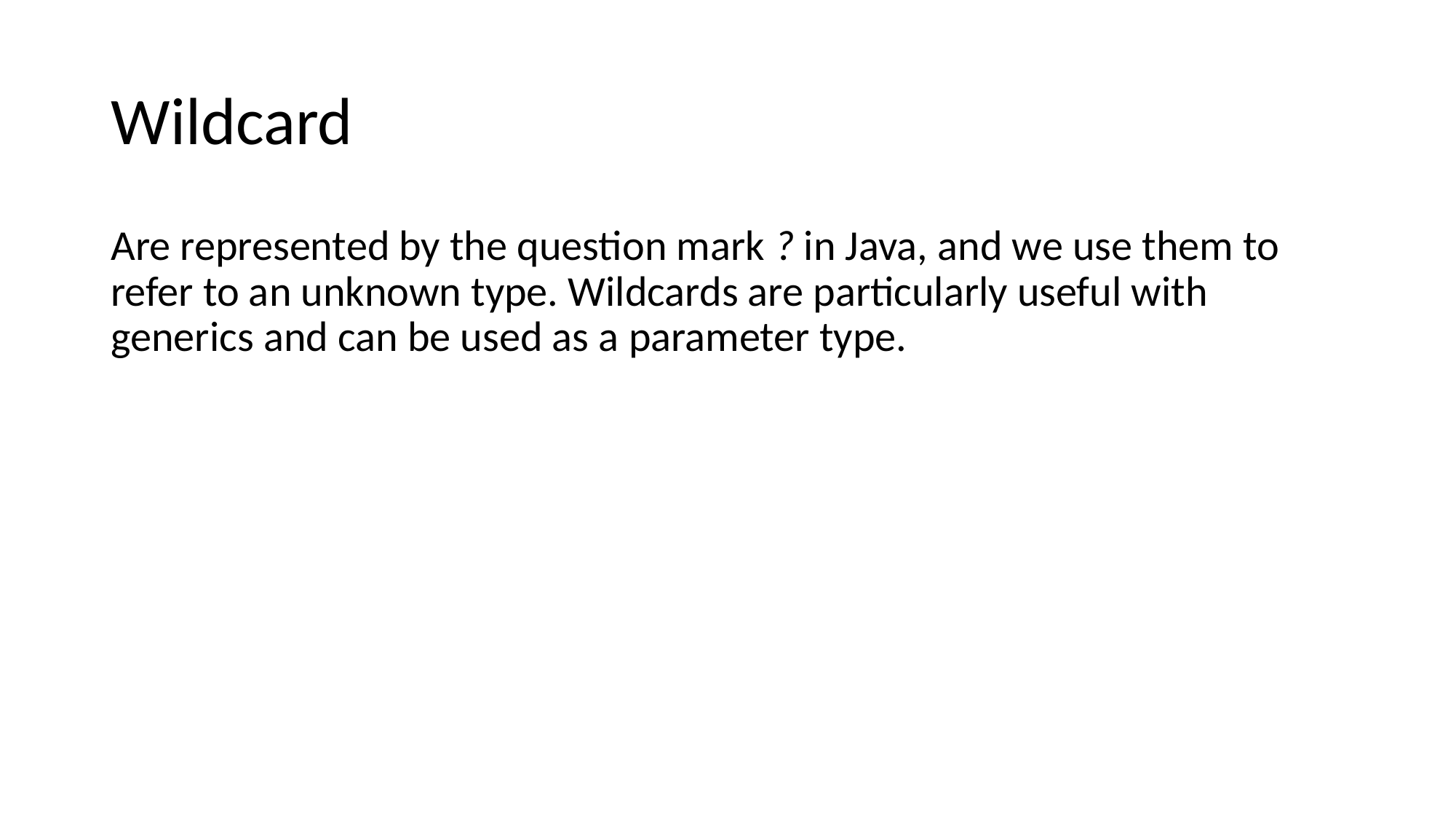

# Wildcard
Are represented by the question mark ? in Java, and we use them to refer to an unknown type. Wildcards are particularly useful with generics and can be used as a parameter type.